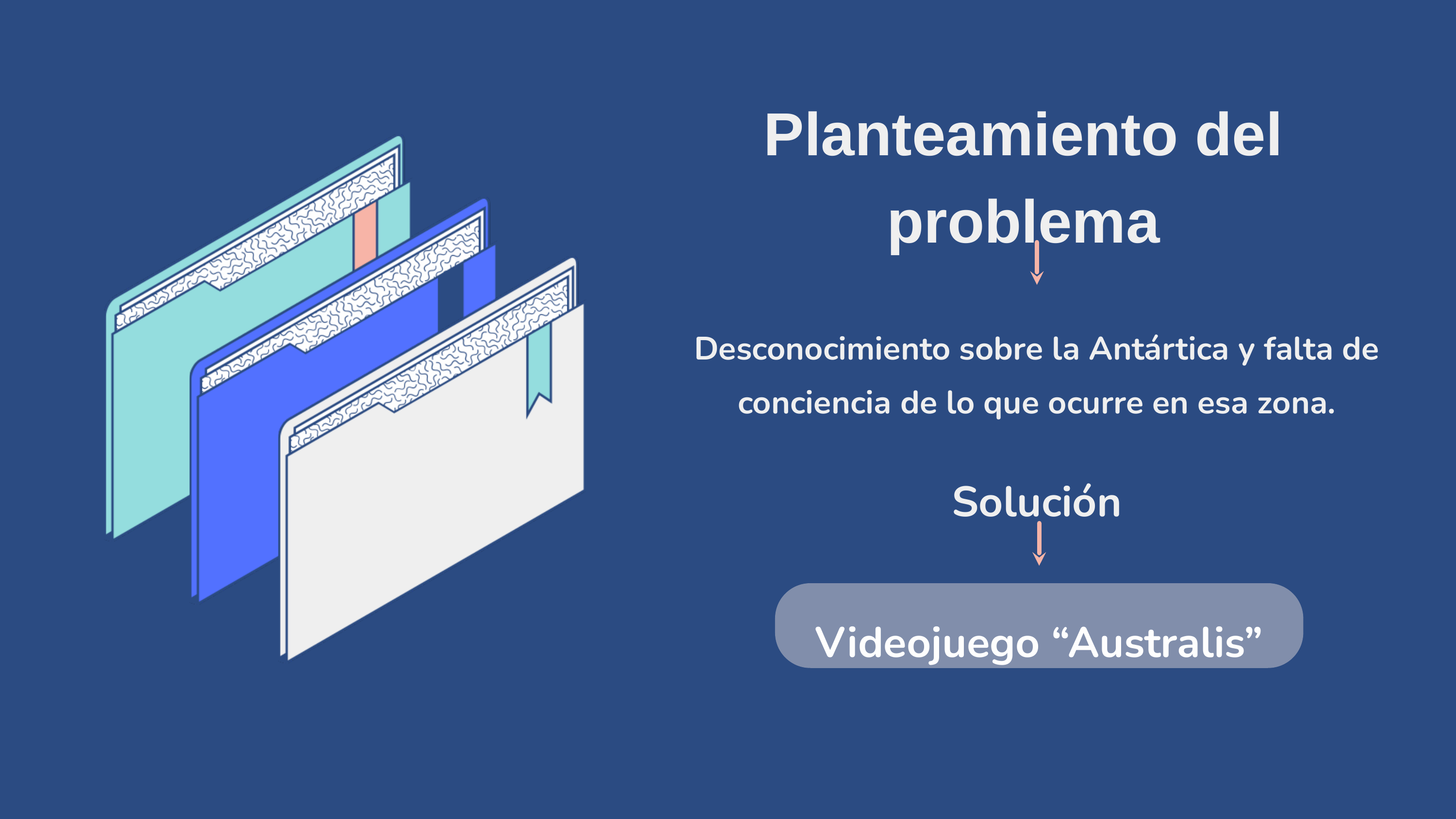

Planteamiento del problema

Desconocimiento sobre la Antártica y falta de conciencia de lo que ocurre en esa zona.
Solución

Videojuego “Australis”